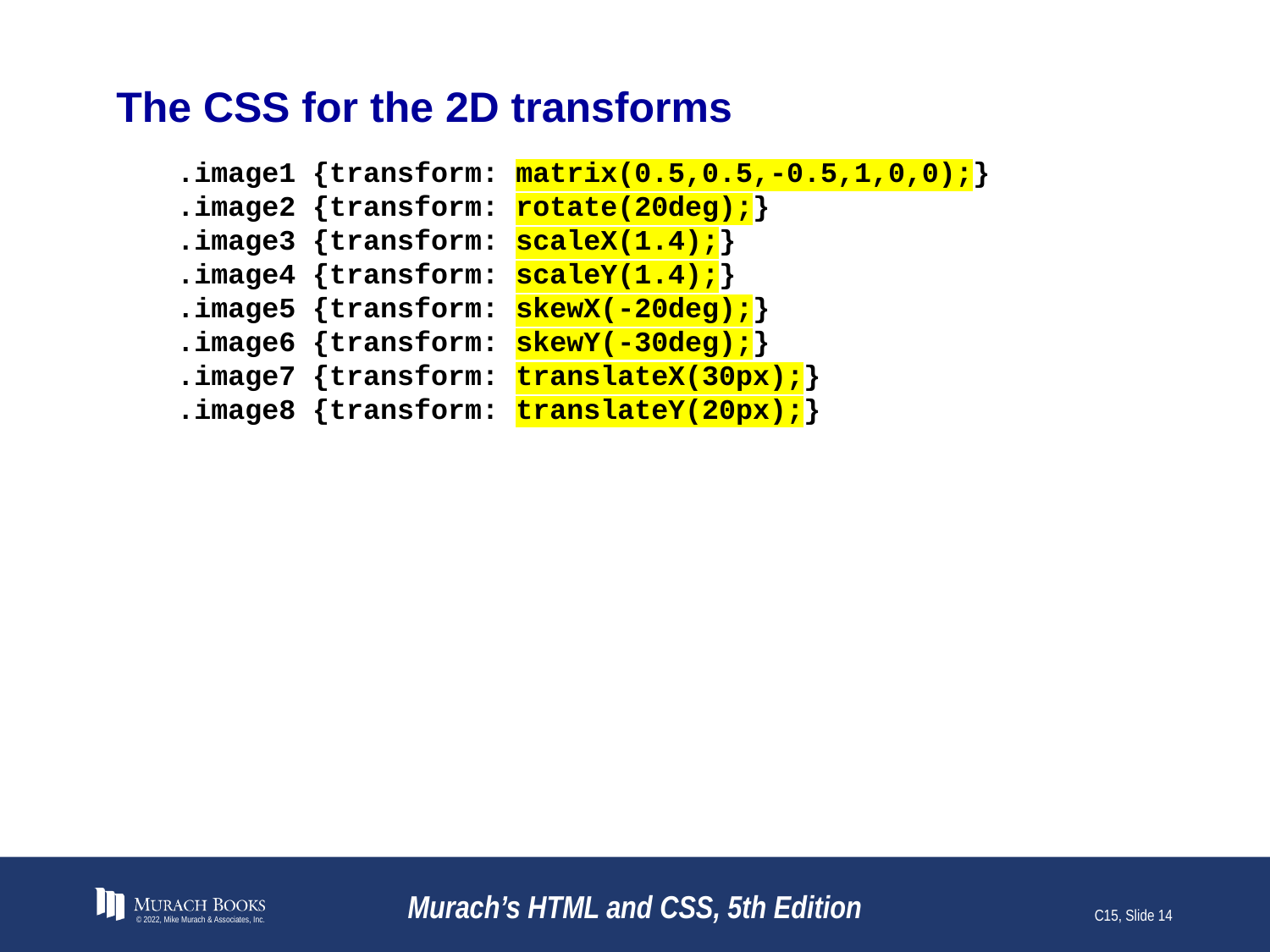

# The CSS for the 2D transforms
.image1 {transform: matrix(0.5,0.5,-0.5,1,0,0);}
.image2 {transform: rotate(20deg);}
.image3 {transform: scaleX(1.4);}
.image4 {transform: scaleY(1.4);}
.image5 {transform: skewX(-20deg);}
.image6 {transform: skewY(-30deg);}
.image7 {transform: translateX(30px);}
.image8 {transform: translateY(20px);}

© 2022, Mike Murach & Associates, Inc.
Murach’s HTML and CSS, 5th Edition

C15, Slide 14